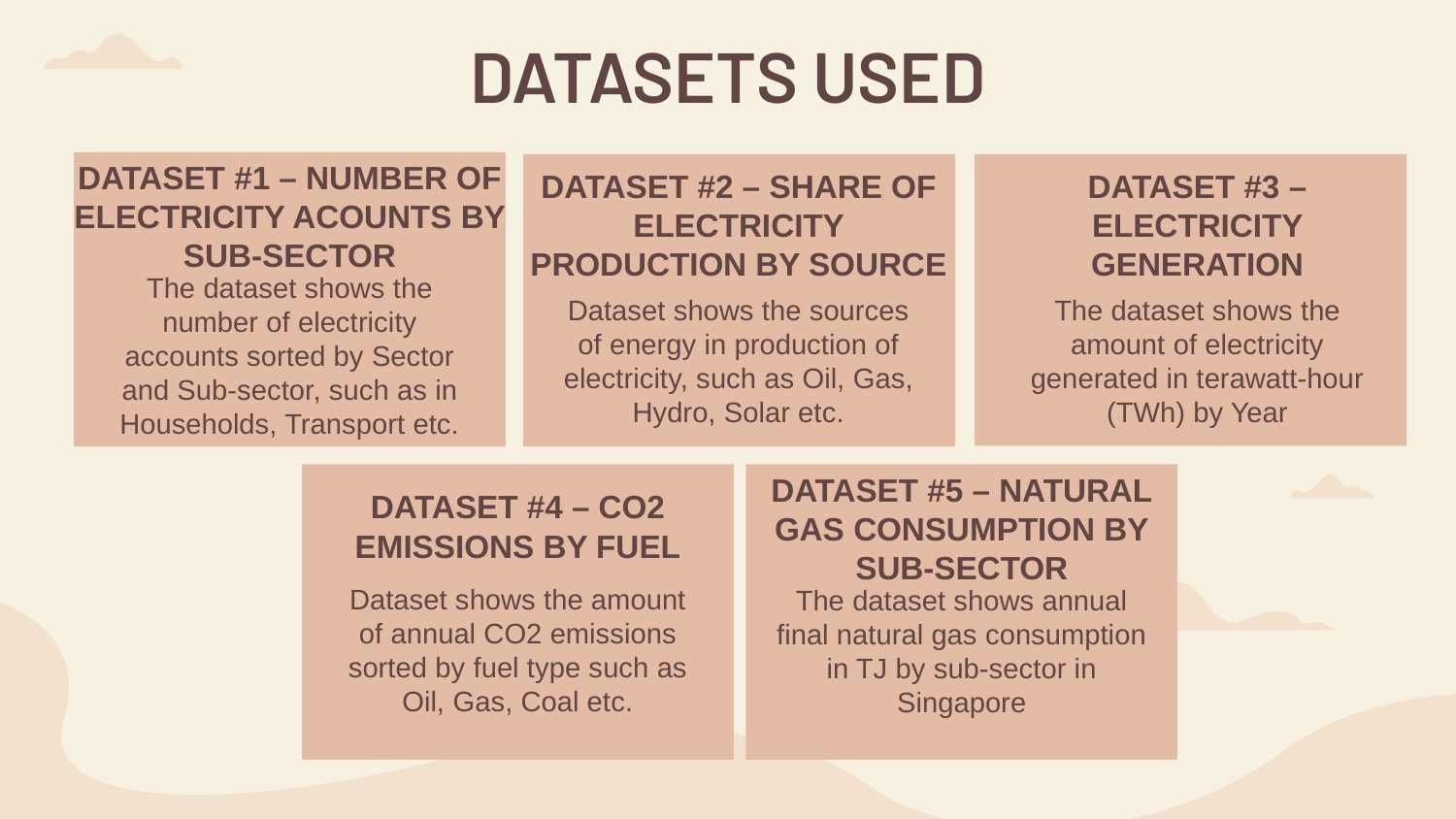

# DATASETS USED

DATASET #1 – NUMBER OF ELECTRICITY ACOUNTS BY SUB-SECTOR
DATASET #2 – SHARE OF ELECTRICITY PRODUCTION BY SOURCE
DATASET #3 – ELECTRICITY GENERATION
The dataset shows the number of electricity accounts sorted by Sector and Sub-sector, such as in Households, Transport etc.
The dataset shows the amount of electricity generated in terawatt-hour (TWh) by Year
Dataset shows the sources of energy in production of electricity, such as Oil, Gas, Hydro, Solar etc.

DATASET #4 – CO2 EMISSIONS BY FUEL
DATASET #5 – NATURAL GAS CONSUMPTION BY SUB-SECTOR
Dataset shows the amount of annual CO2 emissions sorted by fuel type such as Oil, Gas, Coal etc.
The dataset shows annual final natural gas consumption in TJ by sub-sector in Singapore